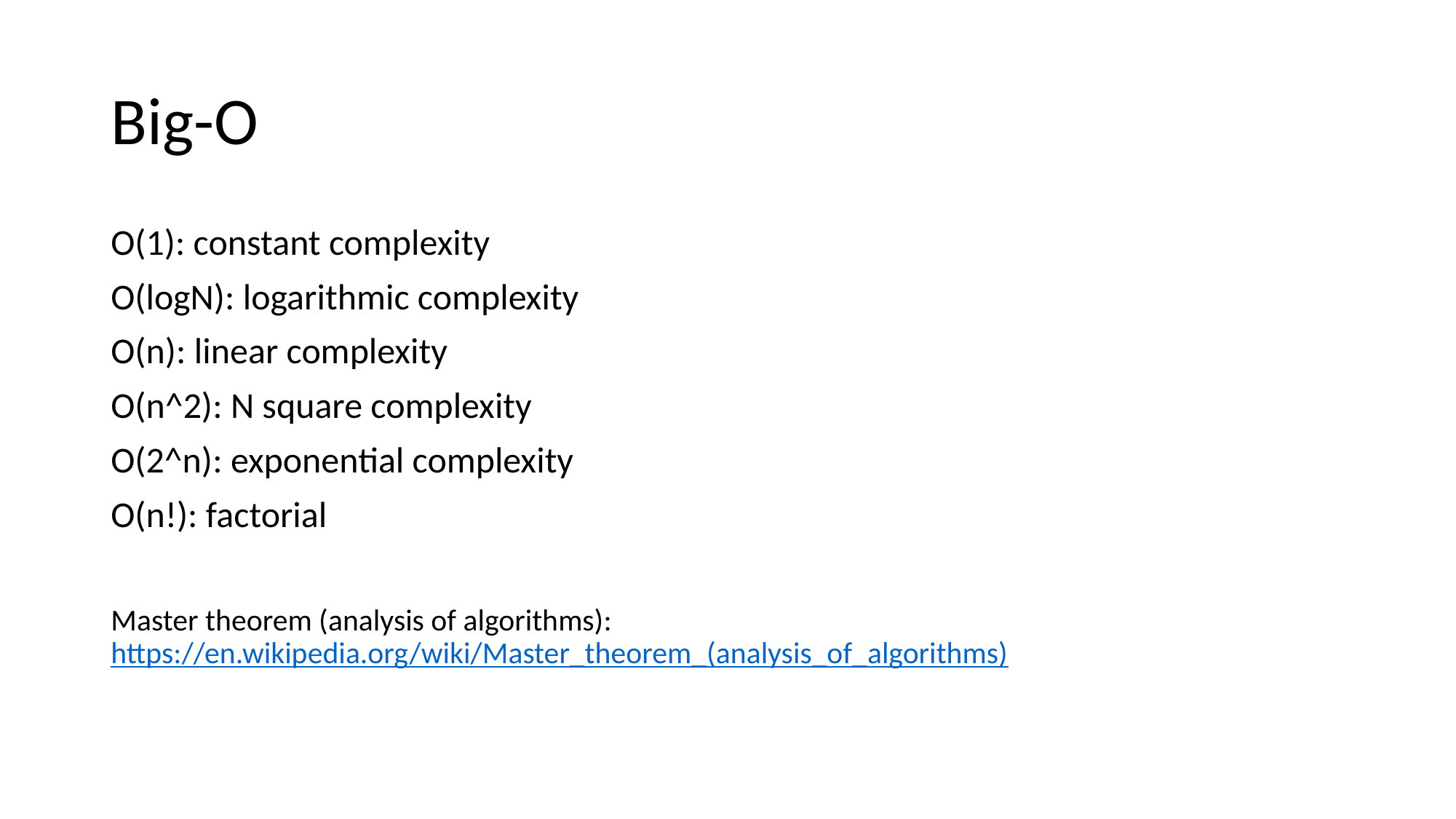

# Big-O
O(1): constant complexity
O(logN): logarithmic complexity
O(n): linear complexity
O(n^2): N square complexity
O(2^n): exponential complexity
O(n!): factorial

Master theorem (analysis of algorithms): https://en.wikipedia.org/wiki/Master_theorem_(analysis_of_algorithms)